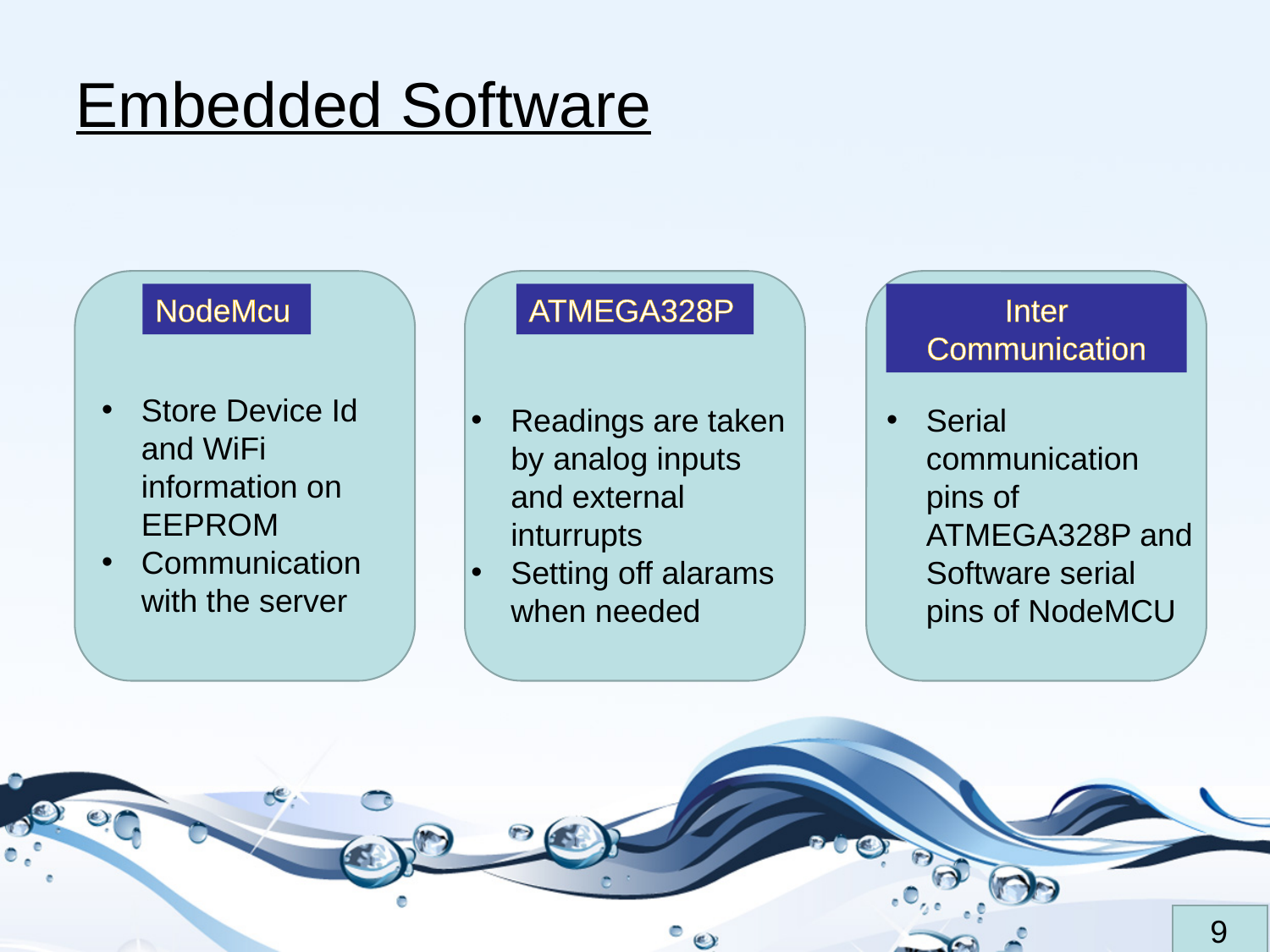

# Embedded Software

NodeMcu
ATMEGA328P
          Inter           Communication
Store Device Id and WiFi information on EEPROM
Communication with the server
Readings are taken by analog inputs and external inturrupts
Setting off alarams when needed
Serial communication pins of ATMEGA328P and Software serial pins of NodeMCU

9